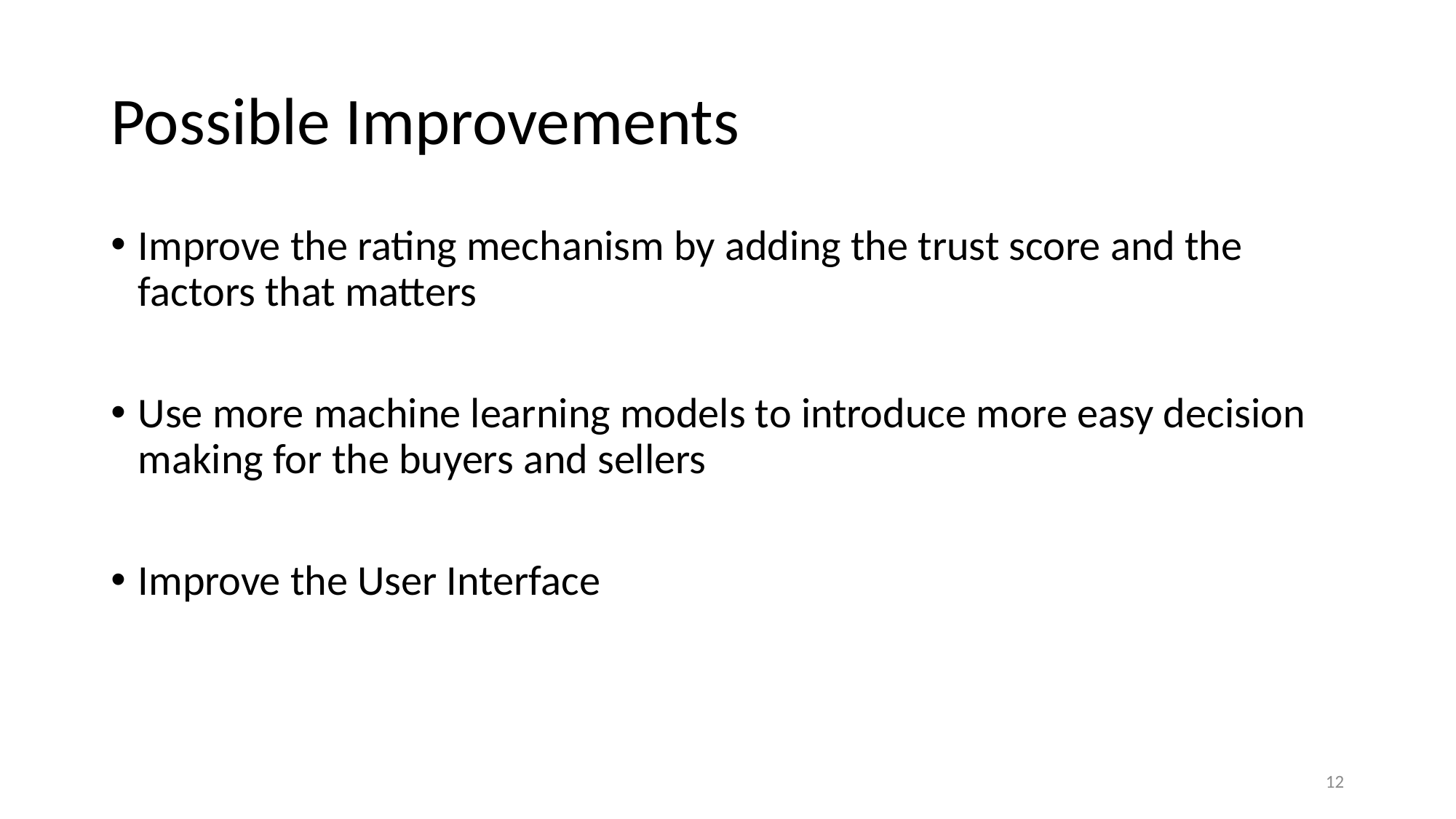

# Possible Improvements
Improve the rating mechanism by adding the trust score and the factors that matters

Use more machine learning models to introduce more easy decision making for the buyers and sellers

Improve the User Interface
12